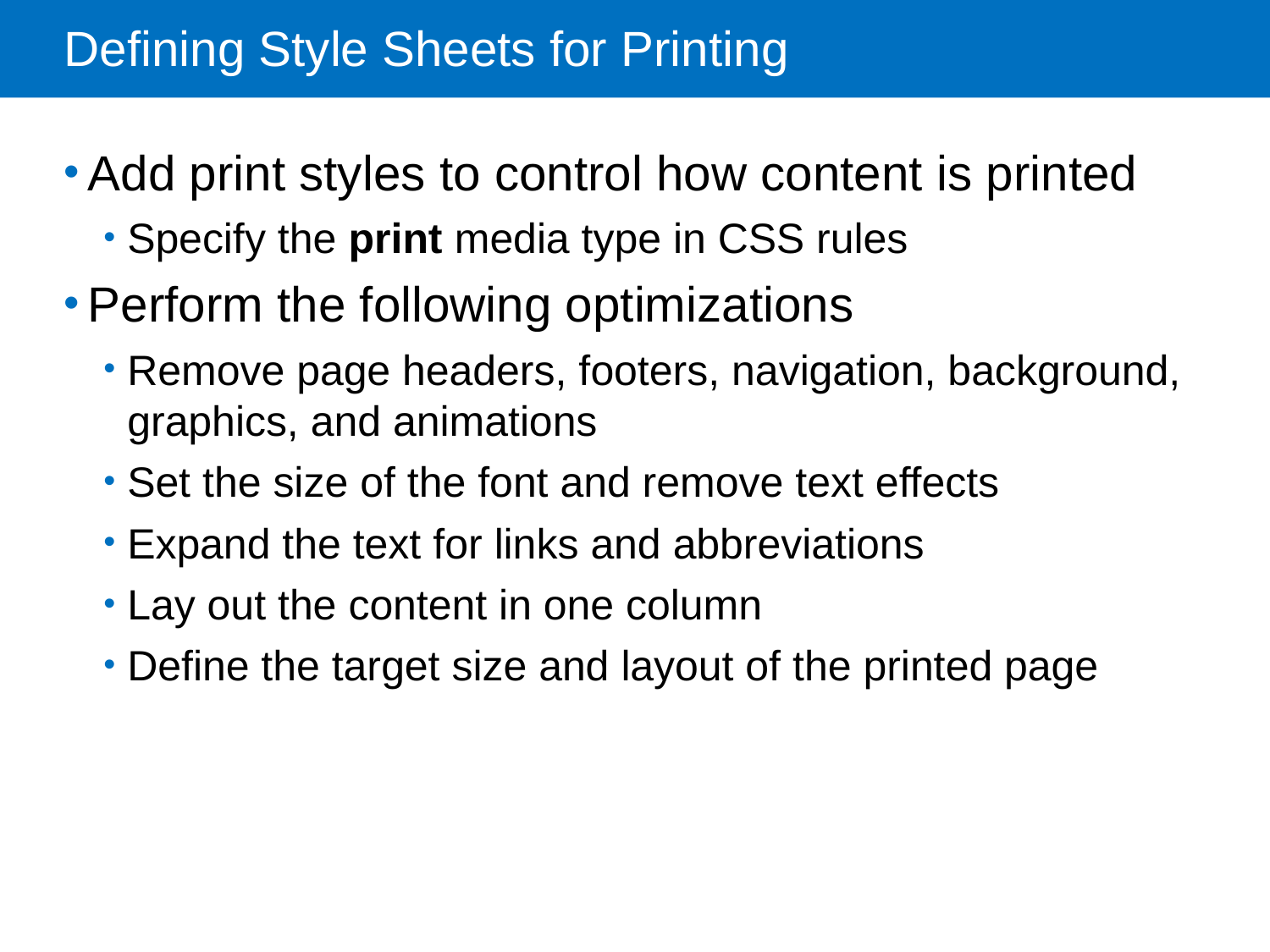

# Defining Style Sheets for Printing
Add print styles to control how content is printed
Specify the print media type in CSS rules
Perform the following optimizations
Remove page headers, footers, navigation, background, graphics, and animations
Set the size of the font and remove text effects
Expand the text for links and abbreviations
Lay out the content in one column
Define the target size and layout of the printed page